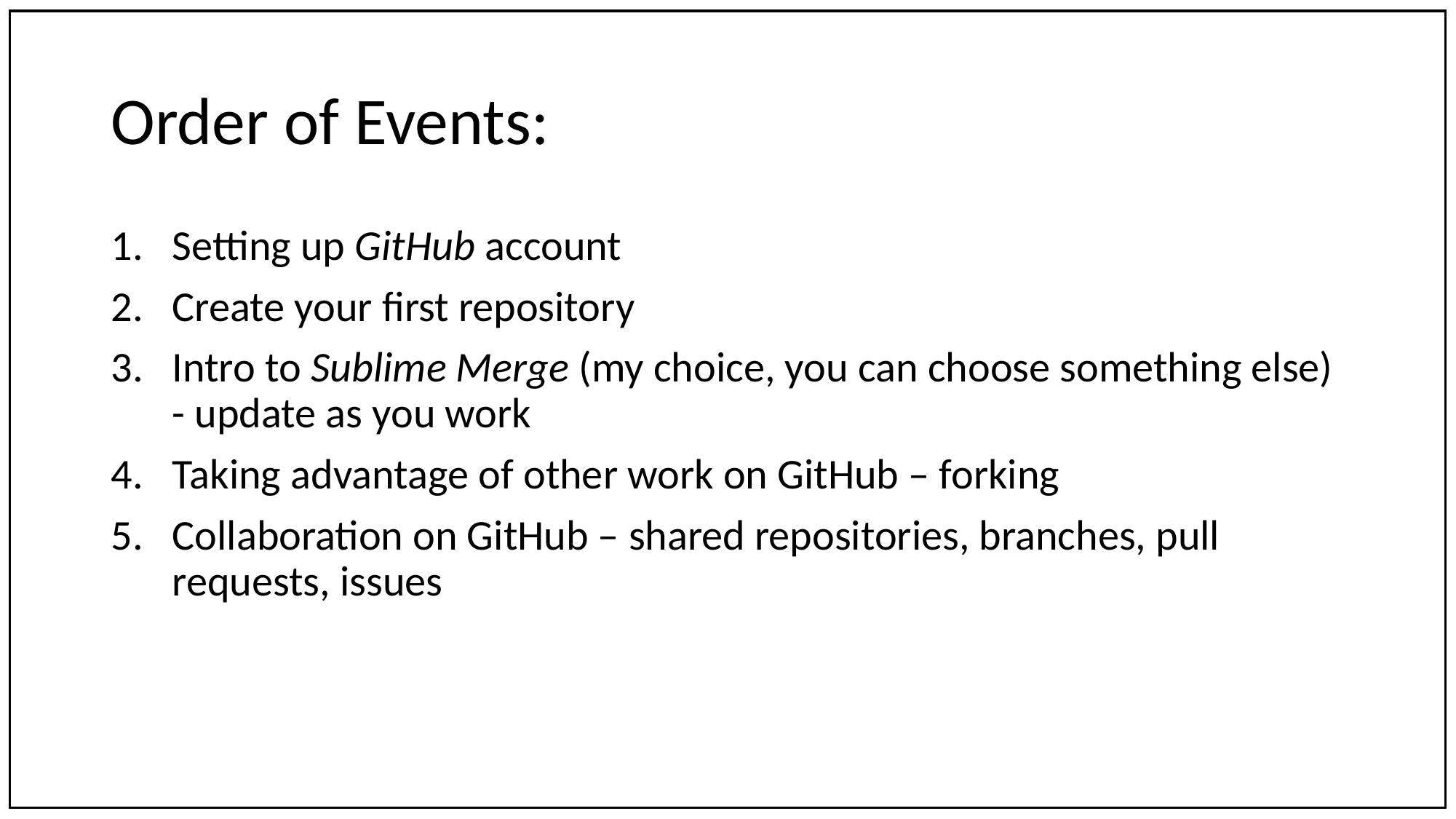

# Order of Events:
Setting up GitHub account
Create your first repository
Intro to Sublime Merge (my choice, you can choose something else)  - update as you work
Taking advantage of other work on GitHub – forking
Collaboration on GitHub – shared repositories, branches, pull requests, issues